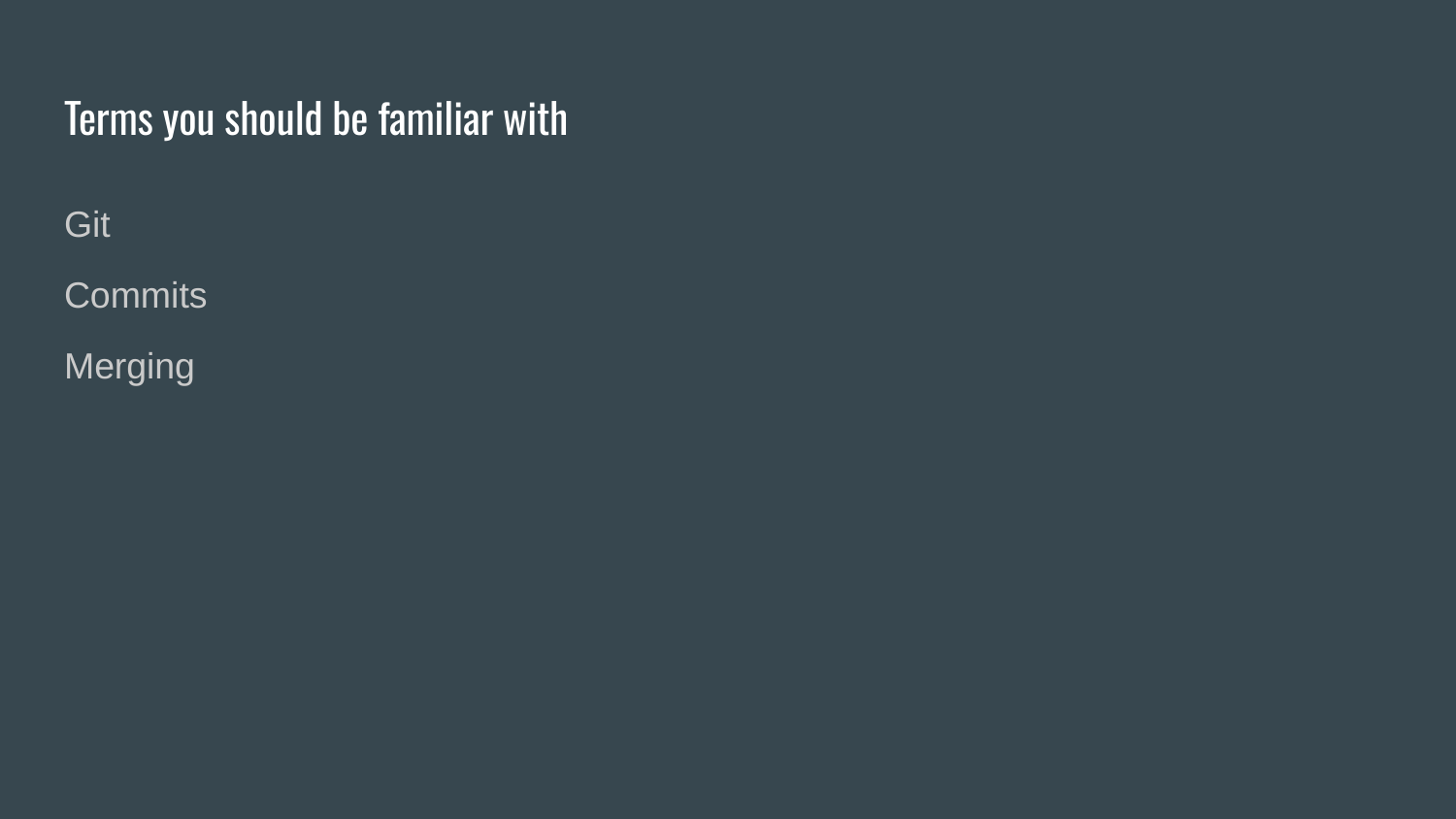

# Terms you should be familiar with
Git
Commits
Merging